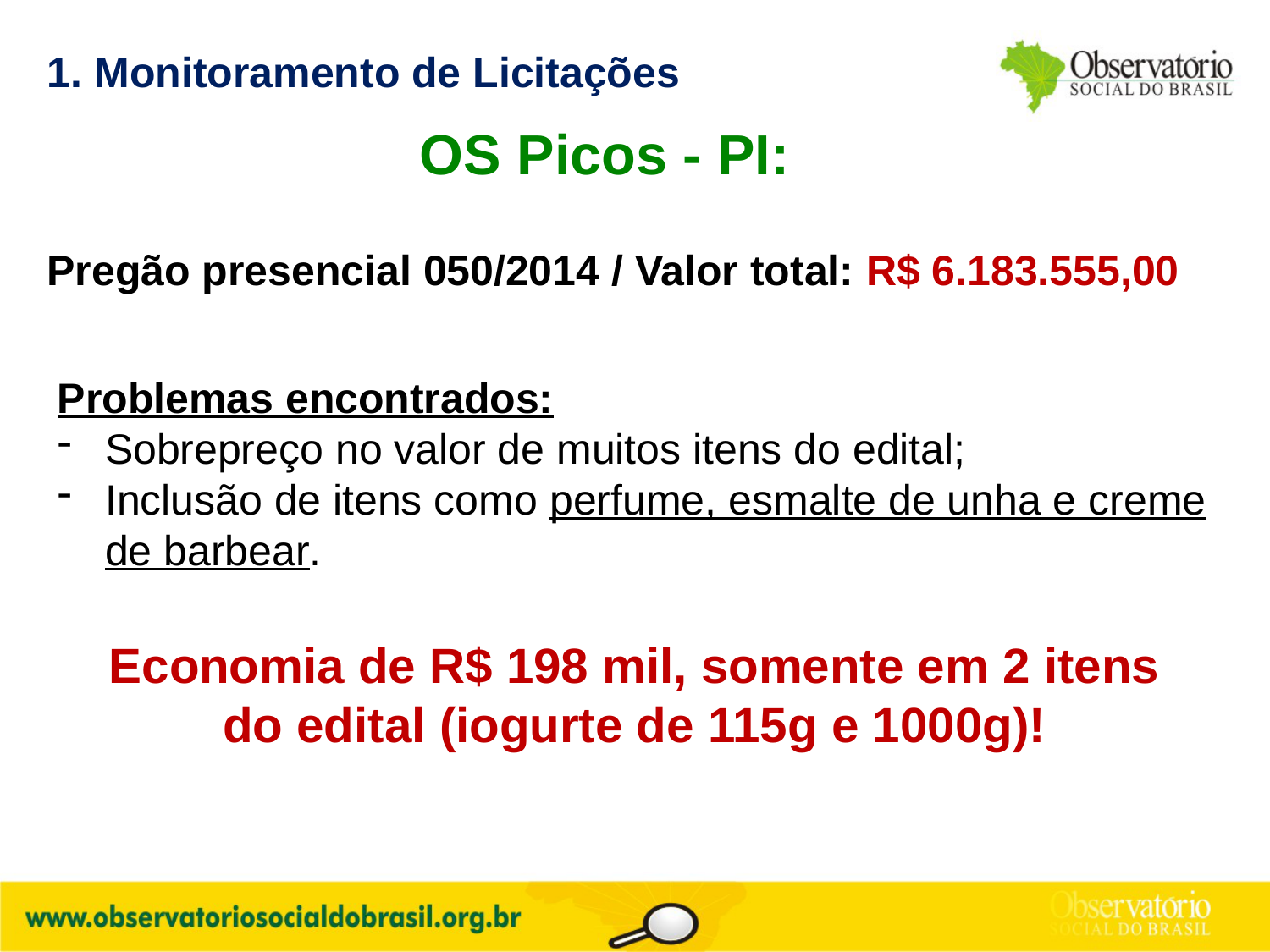

1. Monitoramento de Licitações
OS Picos - PI:

Pregão presencial 050/2014 / Valor total: R$ 6.183.555,00

Problemas encontrados:
Sobrepreço no valor de muitos itens do edital;
Inclusão de itens como perfume, esmalte de unha e creme de barbear.

Economia de R$ 198 mil, somente em 2 itens do edital (iogurte de 115g e 1000g)!